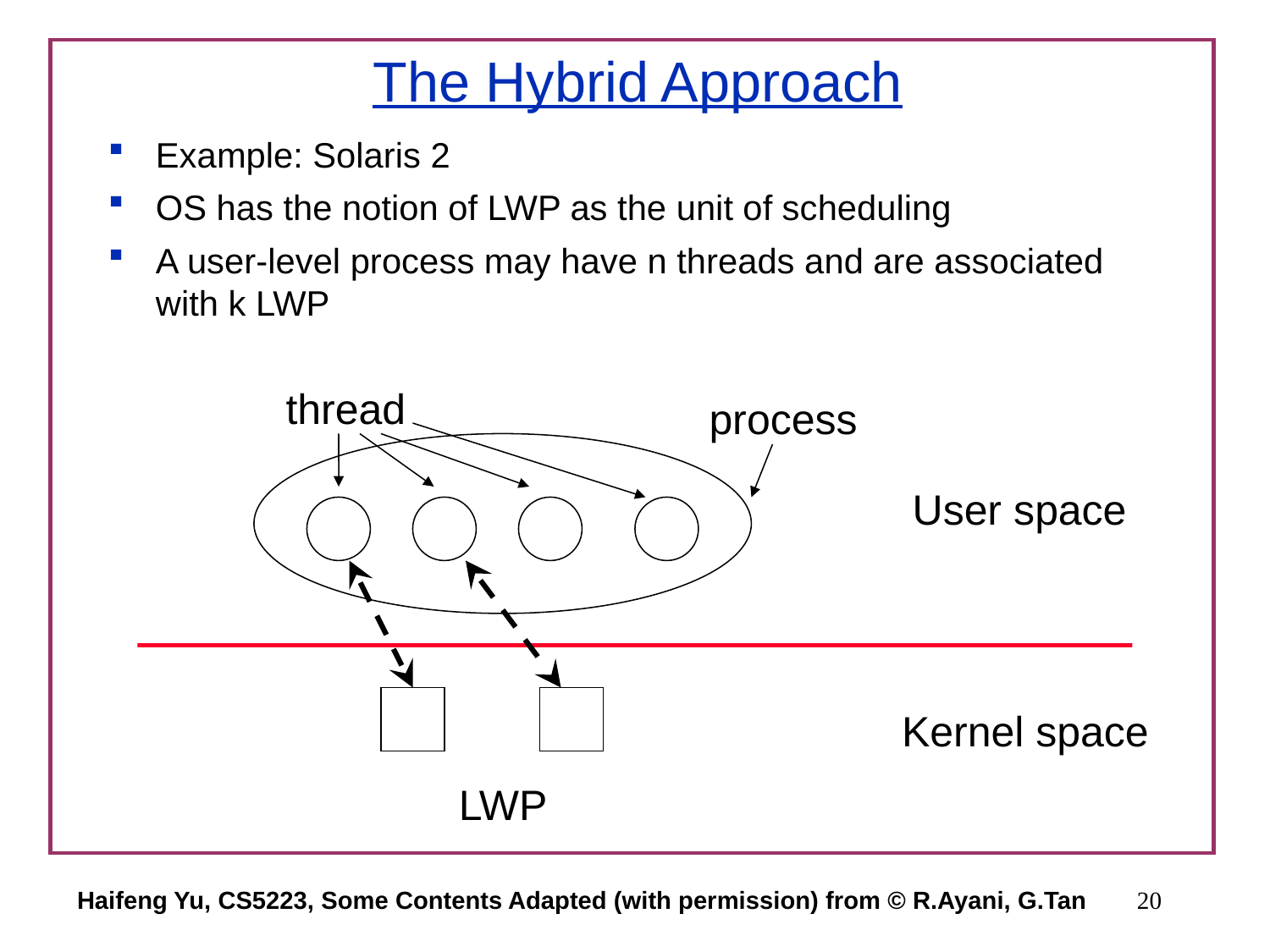

# The Hybrid Approach
Example: Solaris 2
OS has the notion of LWP as the unit of scheduling
A user-level process may have n threads and are associated with k LWP
thread
process

User space

Kernel space
LWP
Haifeng Yu, CS5223, Some Contents Adapted (with permission) from © R.Ayani, G.Tan
20